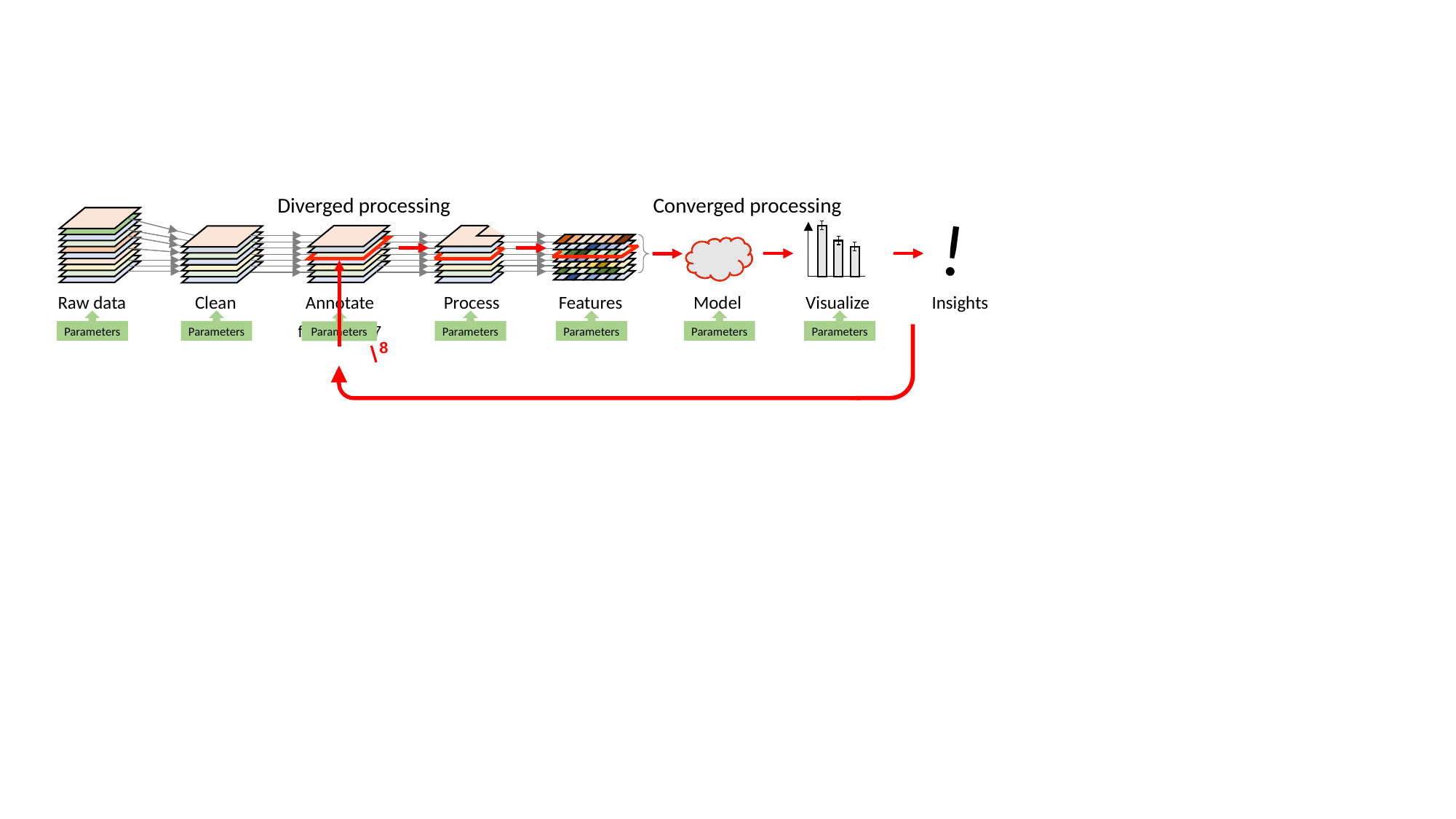

Diverged processing
Converged processing
!

Raw data
Clean
Annotate
Process
Features
Model
Visualize
Insights
Parameters
Parameters
Parameters
Parameters
Parameters
Parameters
Parameters
factor[3] = 7

8